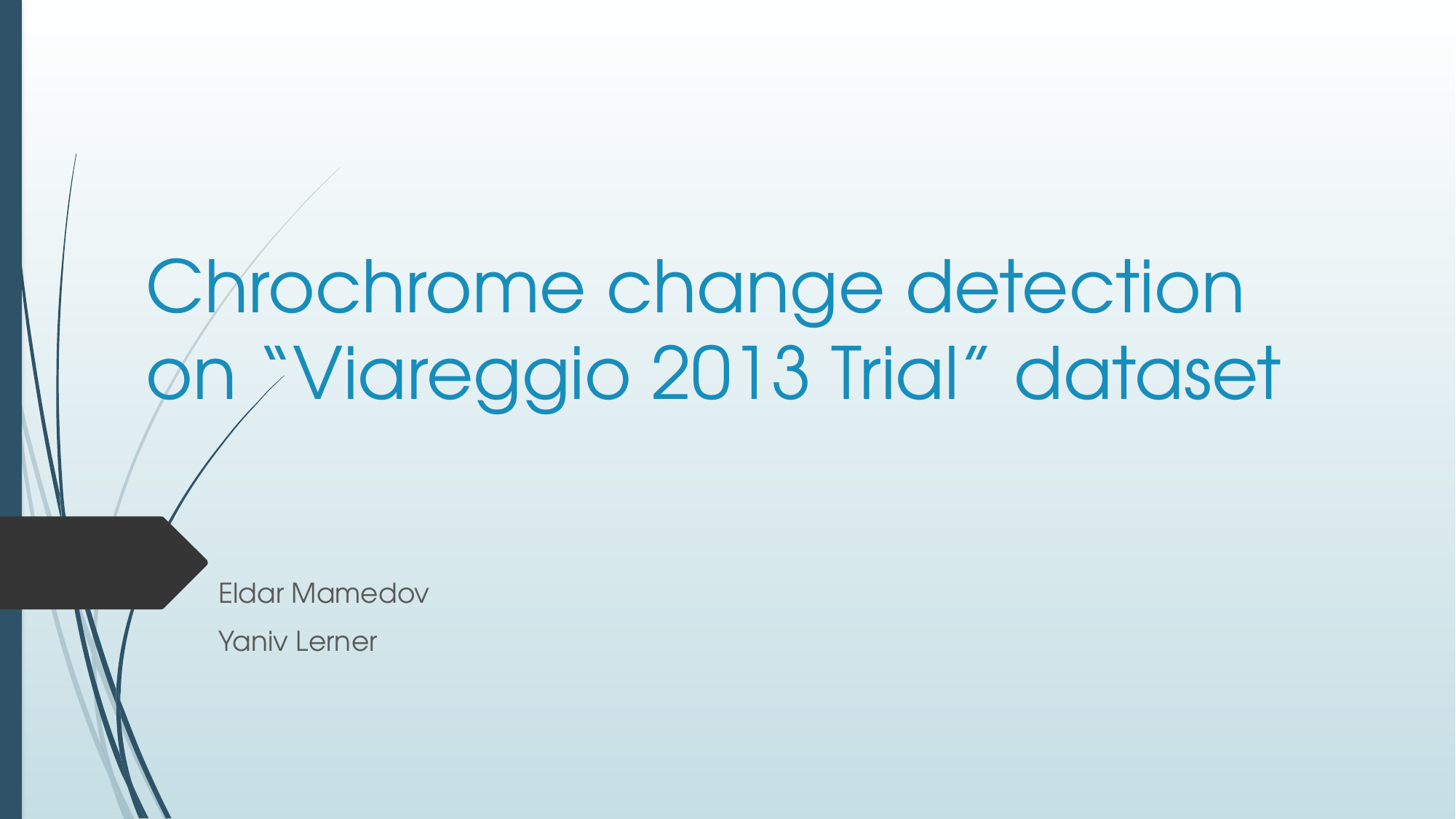

# Chrochrome change detection on “Viareggio 2013 Trial” dataset
Eldar Mamedov
Yaniv Lerner